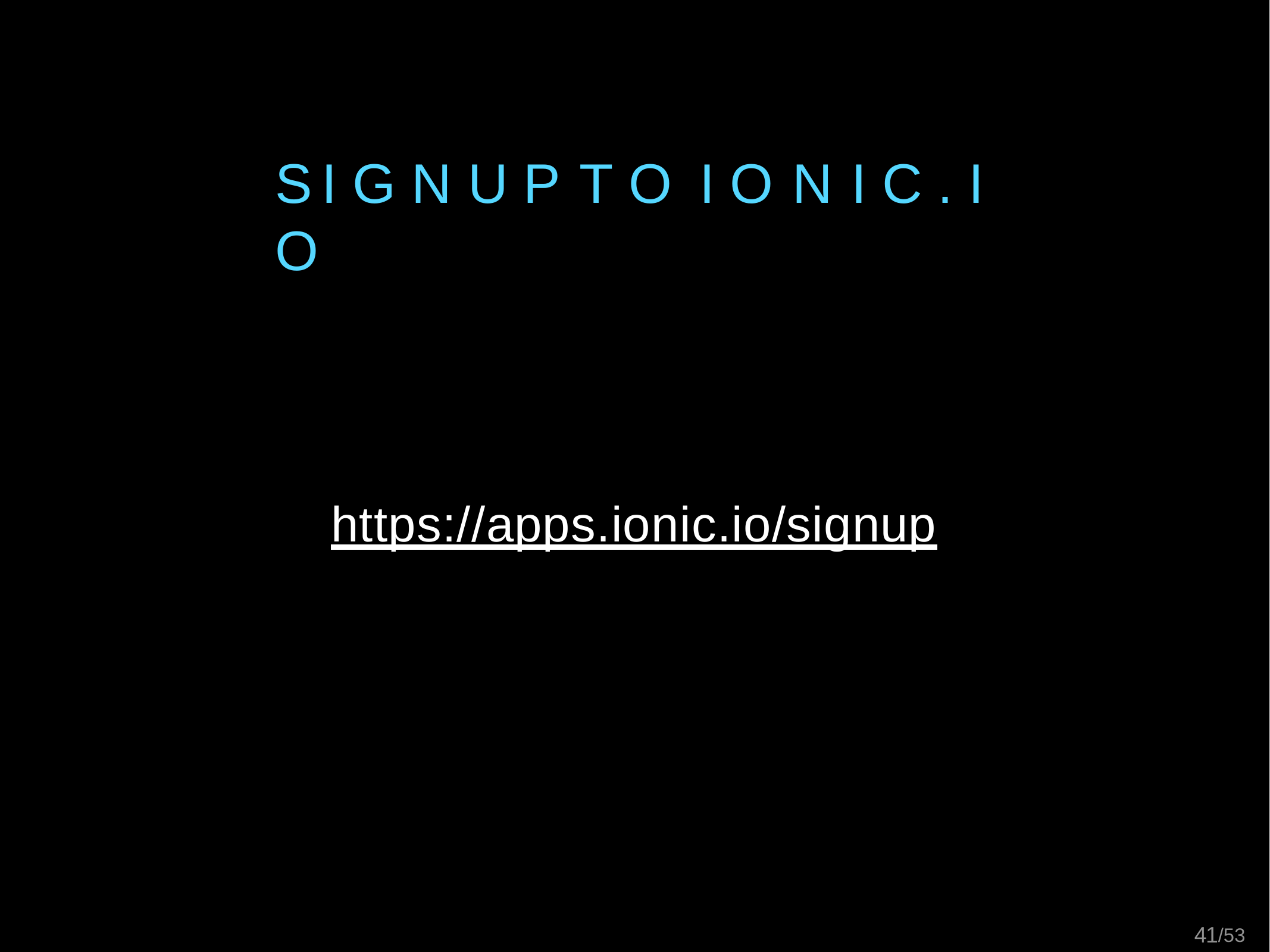

# S I G N	U P	T O	I O N I C . I O
https://apps.ionic.io/signup
41/53